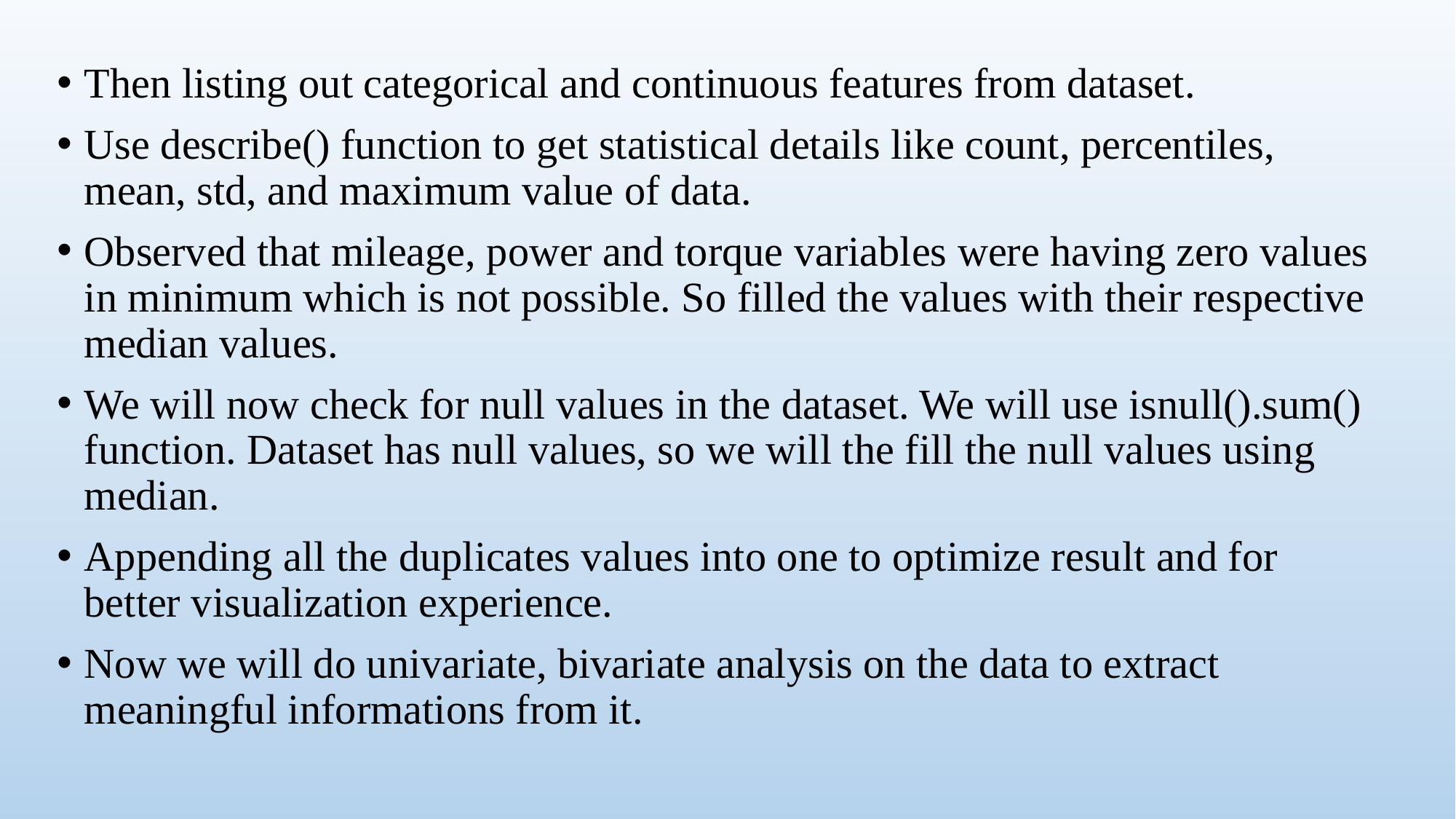

Then listing out categorical and continuous features from dataset.
Use describe() function to get statistical details like count, percentiles, mean, std, and maximum value of data.
Observed that mileage, power and torque variables were having zero values in minimum which is not possible. So filled the values with their respective median values.
We will now check for null values in the dataset. We will use isnull().sum() function. Dataset has null values, so we will the fill the null values using median.
Appending all the duplicates values into one to optimize result and for better visualization experience.
Now we will do univariate, bivariate analysis on the data to extract meaningful informations from it.